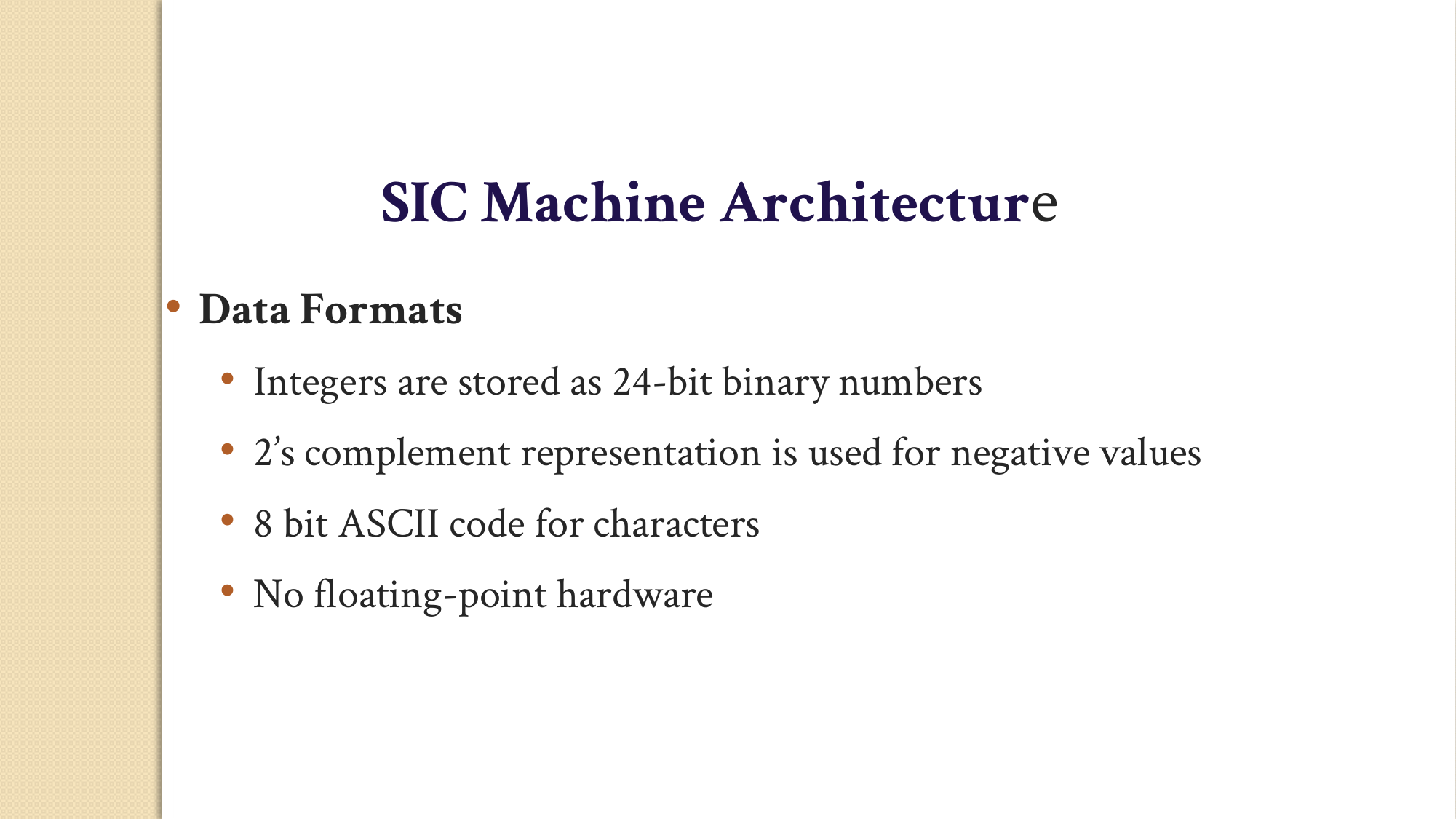

SIC Machine Architecture
Data Formats
Integers are stored as 24-bit binary numbers
2’s complement representation is used for negative values
8 bit ASCII code for characters
No floating-point hardware